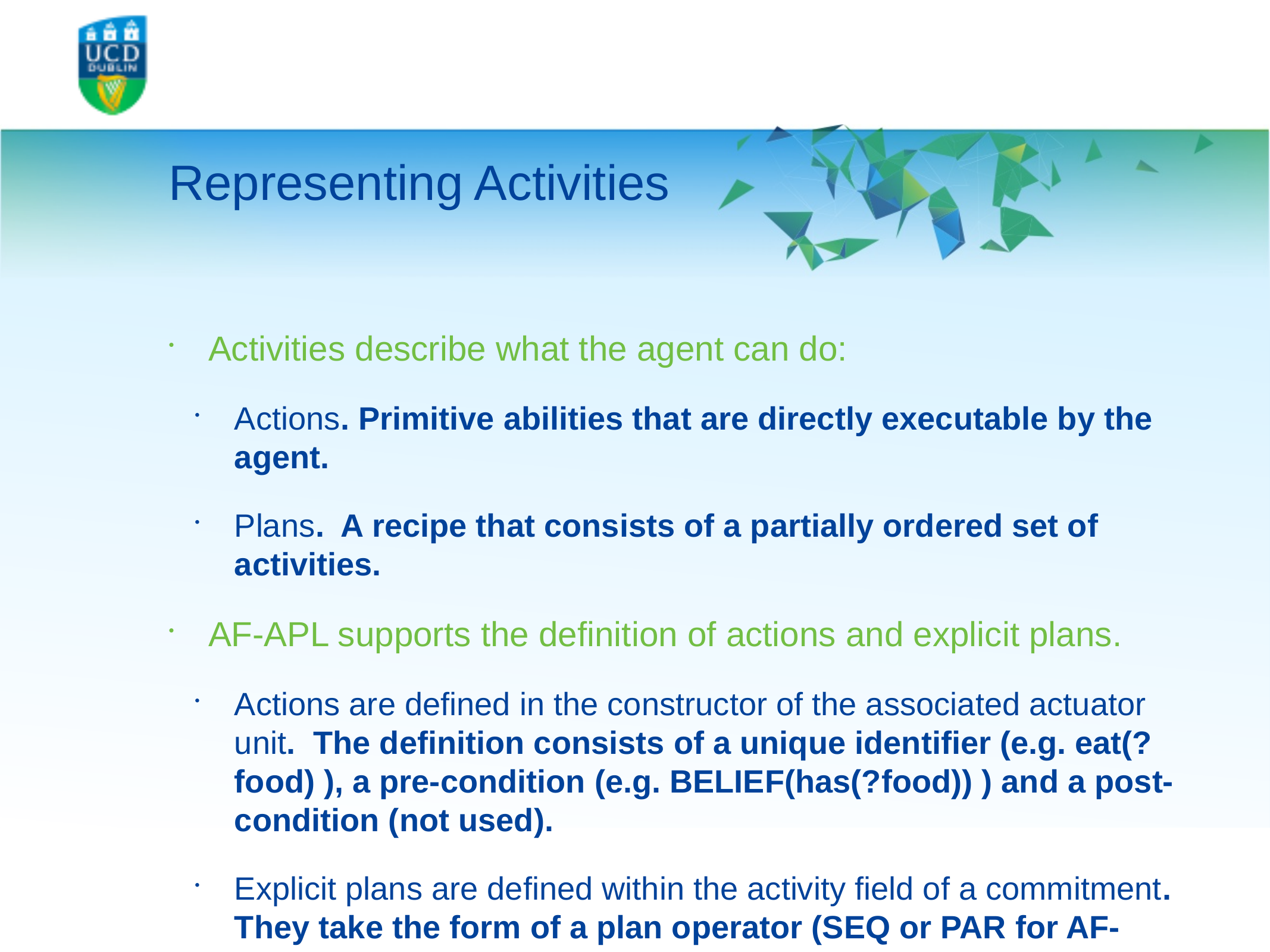

# Representing Activities
Activities describe what the agent can do:
Actions. Primitive abilities that are directly executable by the agent.
Plans.  A recipe that consists of a partially ordered set of activities.
AF-APL supports the definition of actions and explicit plans.
Actions are defined in the constructor of the associated actuator unit.  The definition consists of a unique identifier (e.g. eat(?food) ), a pre-condition (e.g. BELIEF(has(?food)) ) and a post-condition (not used).
Explicit plans are defined within the activity field of a commitment.  They take the form of a plan operator (SEQ or PAR for AF-APL) together with a list of activities that may be either additional plan operators or actions.
E.g. SEQ(PAR(boilWater, addCoffee), pourWater, PAR(addSugar, addMilk))